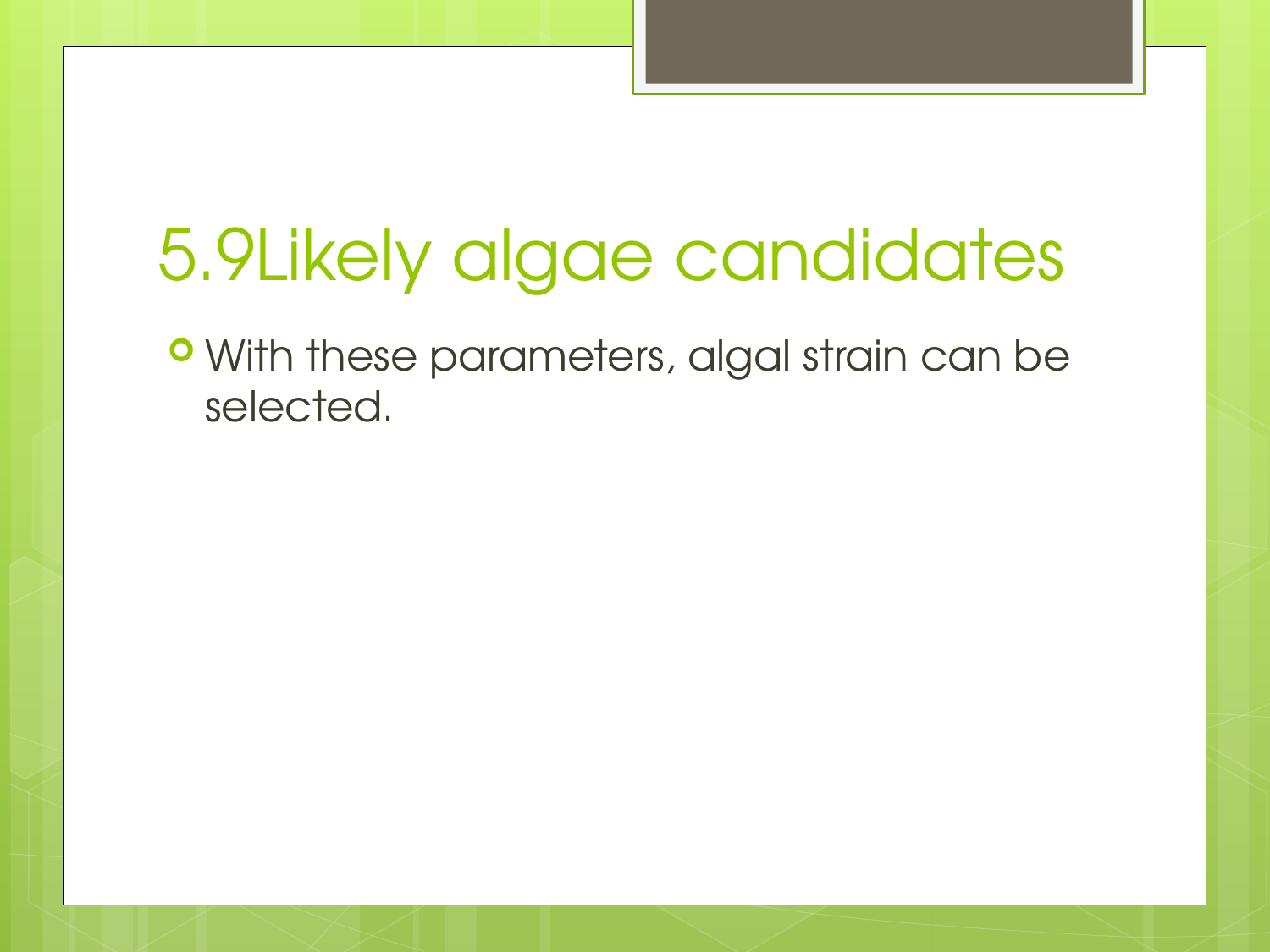

# 5.9Likely algae candidates
With these parameters, algal strain can be selected.